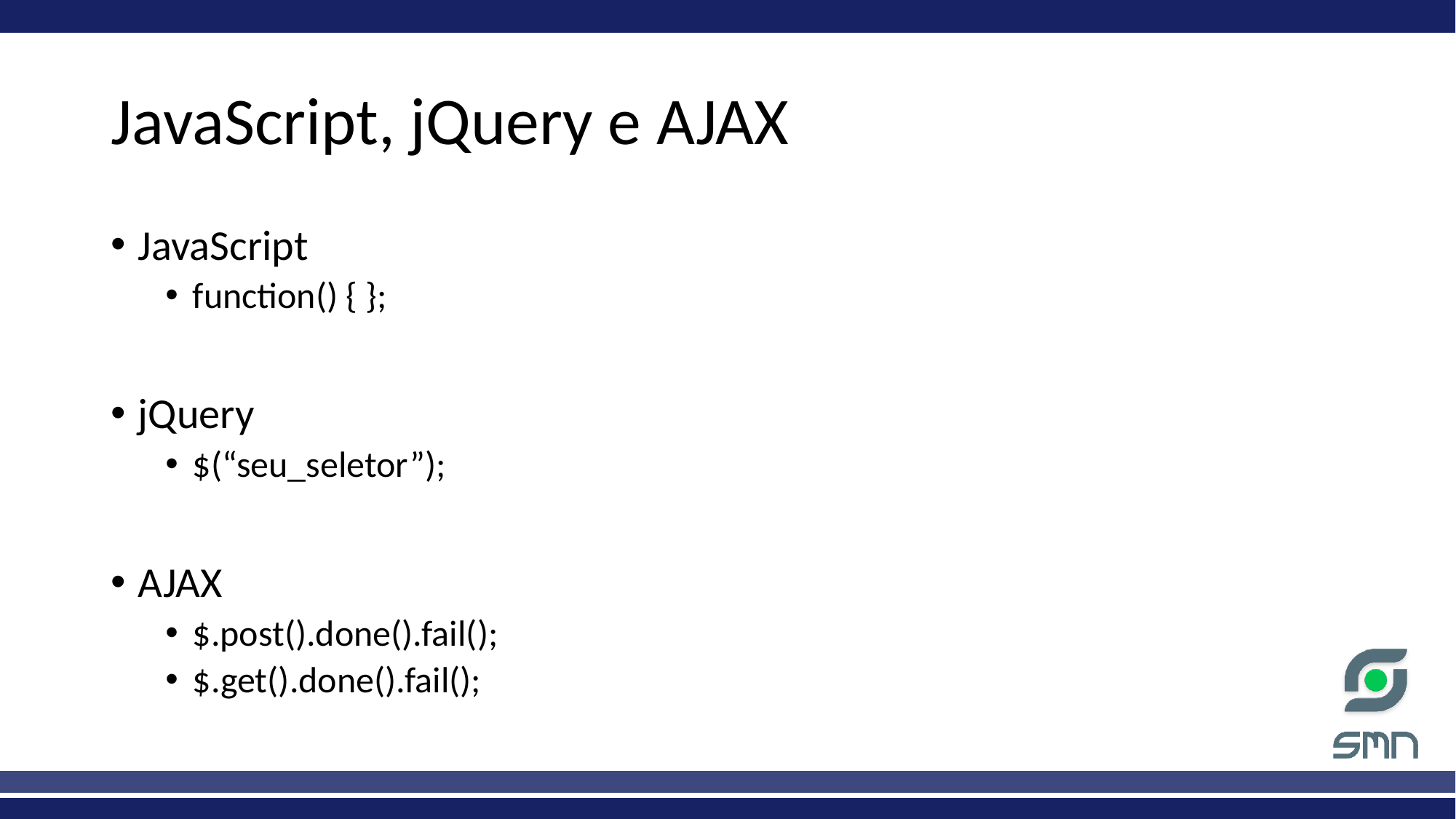

# JavaScript, jQuery e AJAX
JavaScript
function() { };

jQuery
$(“seu_seletor”);

AJAX
$.post().done().fail();
$.get().done().fail();